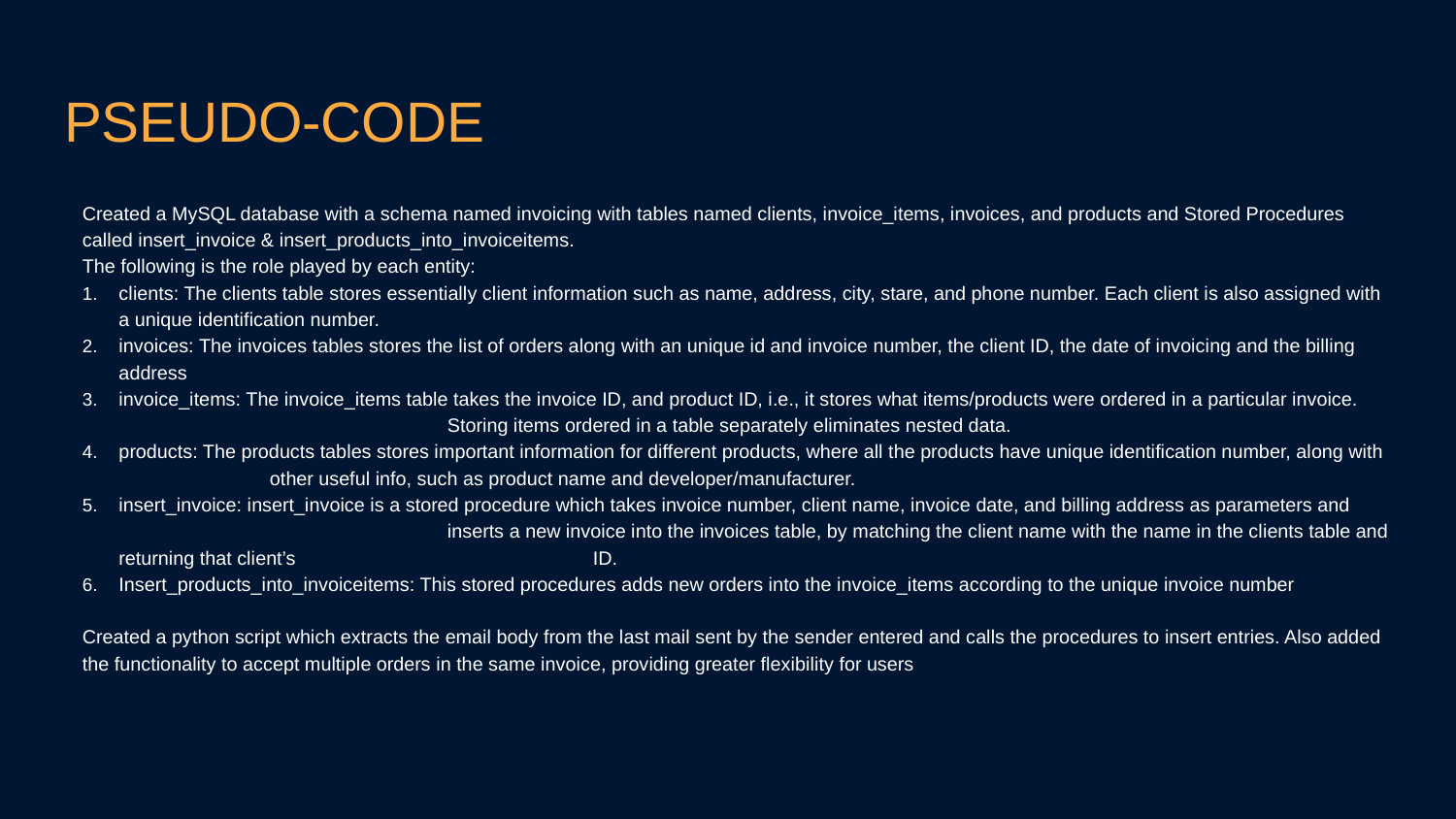

# PSEUDO-CODE
Created a MySQL database with a schema named invoicing with tables named clients, invoice_items, invoices, and products and Stored Procedures called insert_invoice & insert_products_into_invoiceitems.
The following is the role played by each entity:
clients: The clients table stores essentially client information such as name, address, city, stare, and phone number. Each client is also assigned with a unique identification number.
invoices: The invoices tables stores the list of orders along with an unique id and invoice number, the client ID, the date of invoicing and the billing address
invoice_items: The invoice_items table takes the invoice ID, and product ID, i.e., it stores what items/products were ordered in a particular invoice. 		       Storing items ordered in a table separately eliminates nested data.
products: The products tables stores important information for different products, where all the products have unique identification number, along with 	 other useful info, such as product name and developer/manufacturer.
insert_invoice: insert_invoice is a stored procedure which takes invoice number, client name, invoice date, and billing address as parameters and 	 	       inserts a new invoice into the invoices table, by matching the client name with the name in the clients table and returning that client’s 	   	       ID.
Insert_products_into_invoiceitems: This stored procedures adds new orders into the invoice_items according to the unique invoice number

Created a python script which extracts the email body from the last mail sent by the sender entered and calls the procedures to insert entries. Also added the functionality to accept multiple orders in the same invoice, providing greater flexibility for users